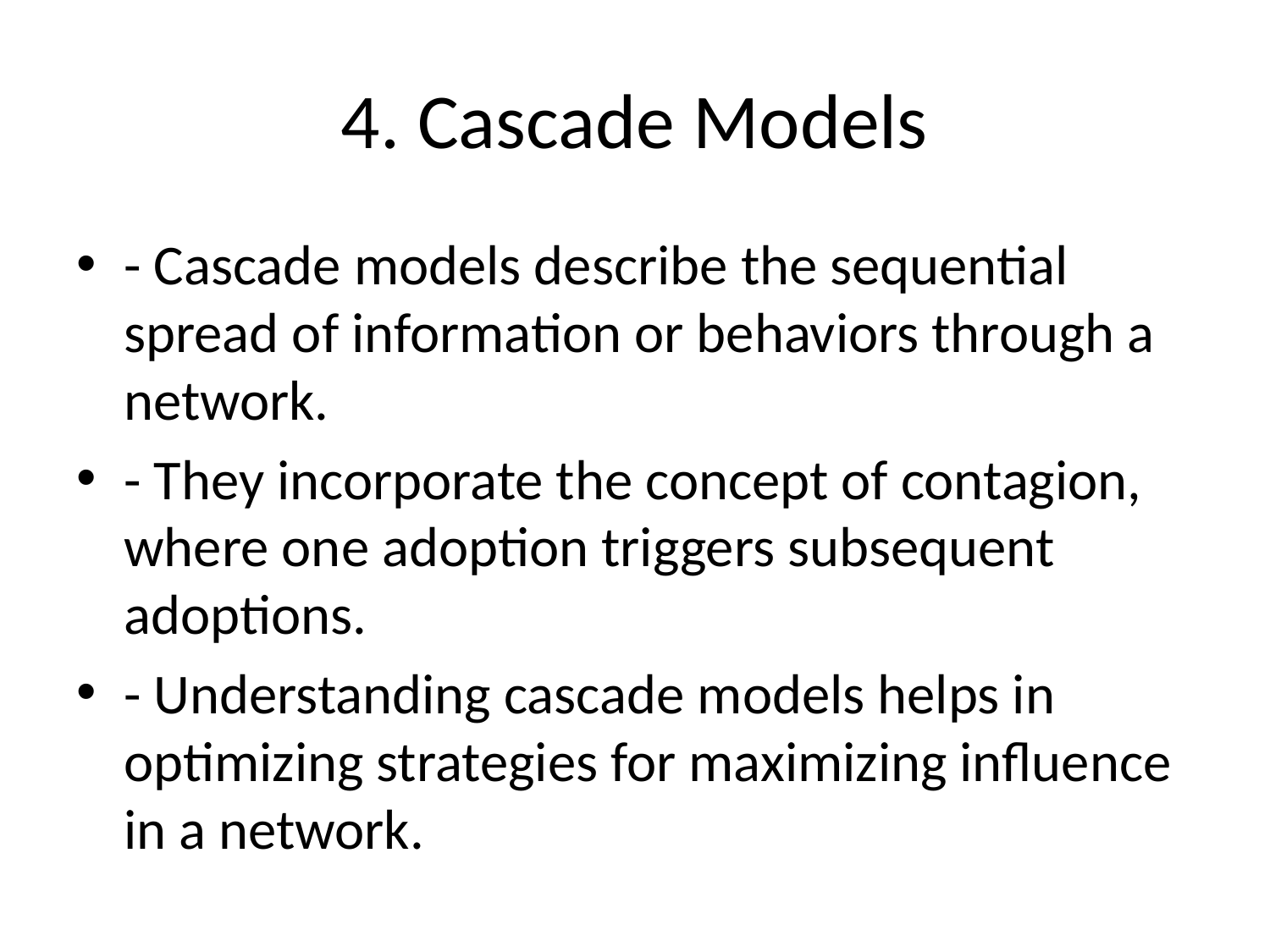

# 4. Cascade Models
- Cascade models describe the sequential spread of information or behaviors through a network.
- They incorporate the concept of contagion, where one adoption triggers subsequent adoptions.
- Understanding cascade models helps in optimizing strategies for maximizing influence in a network.